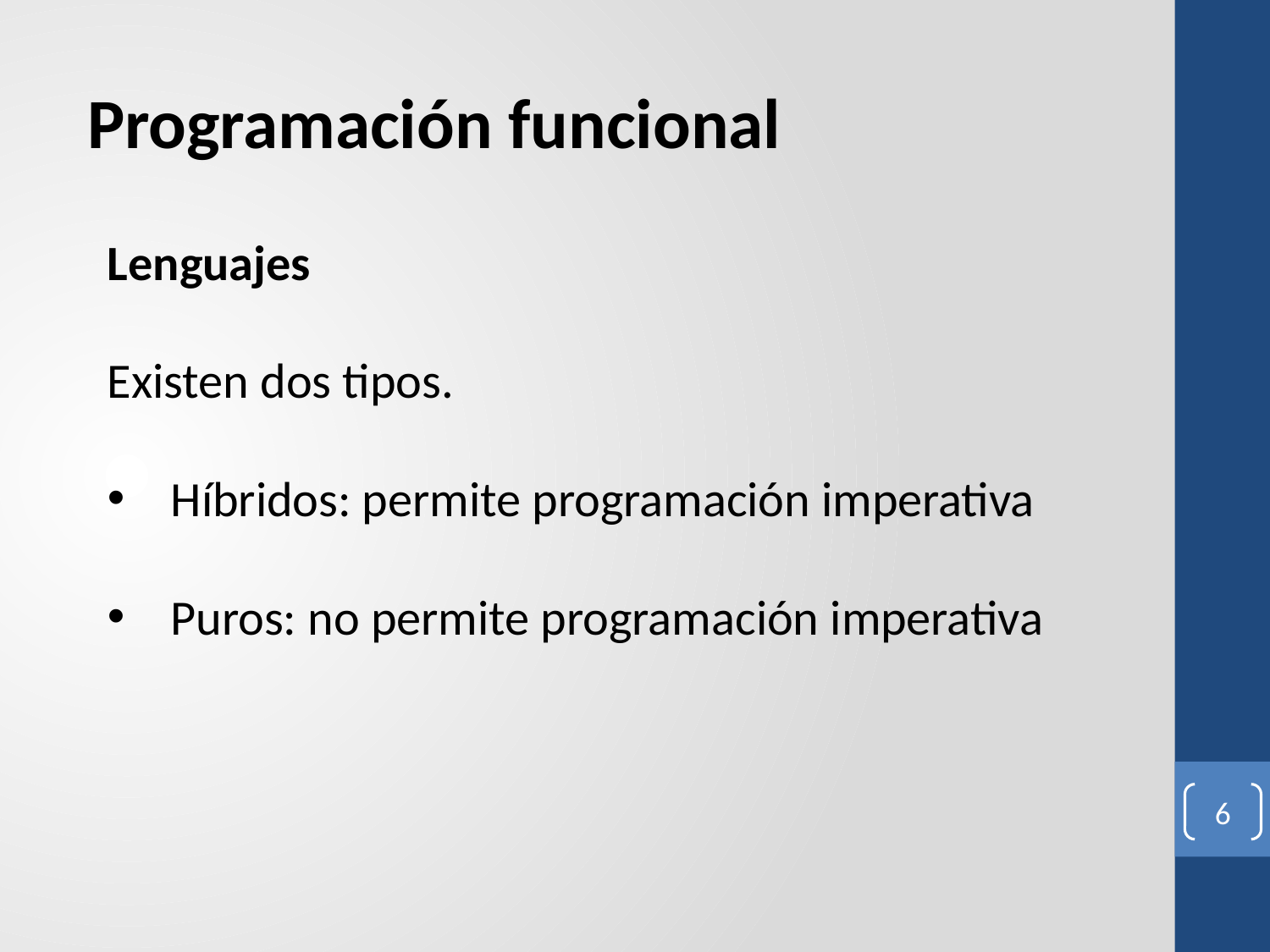

Programación funcional
Lenguajes

Existen dos tipos.

Híbridos: permite programación imperativa

Puros: no permite programación imperativa
6